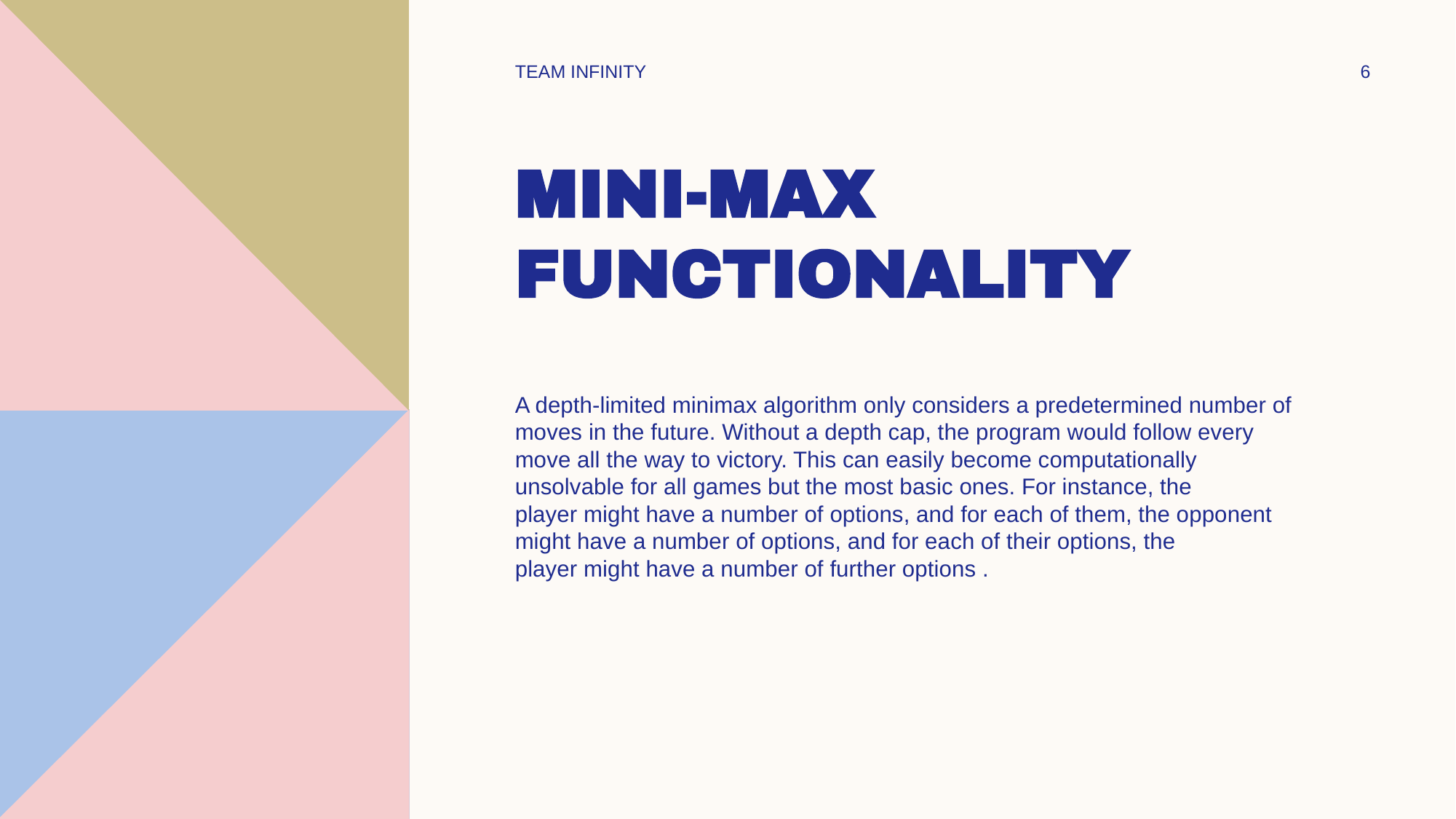

TEAM INFINITY
6
# MINI-MAX FUNCTIONALITY
A depth-limited minimax algorithm only considers a predetermined number of moves in the future. Without a depth cap, the program would follow every move all the way to victory. This can easily become computationally unsolvable for all games but the most basic ones. For instance, the player might have a number of options, and for each of them, the opponent might have a number of options, and for each of their options, the player might have a number of further options .